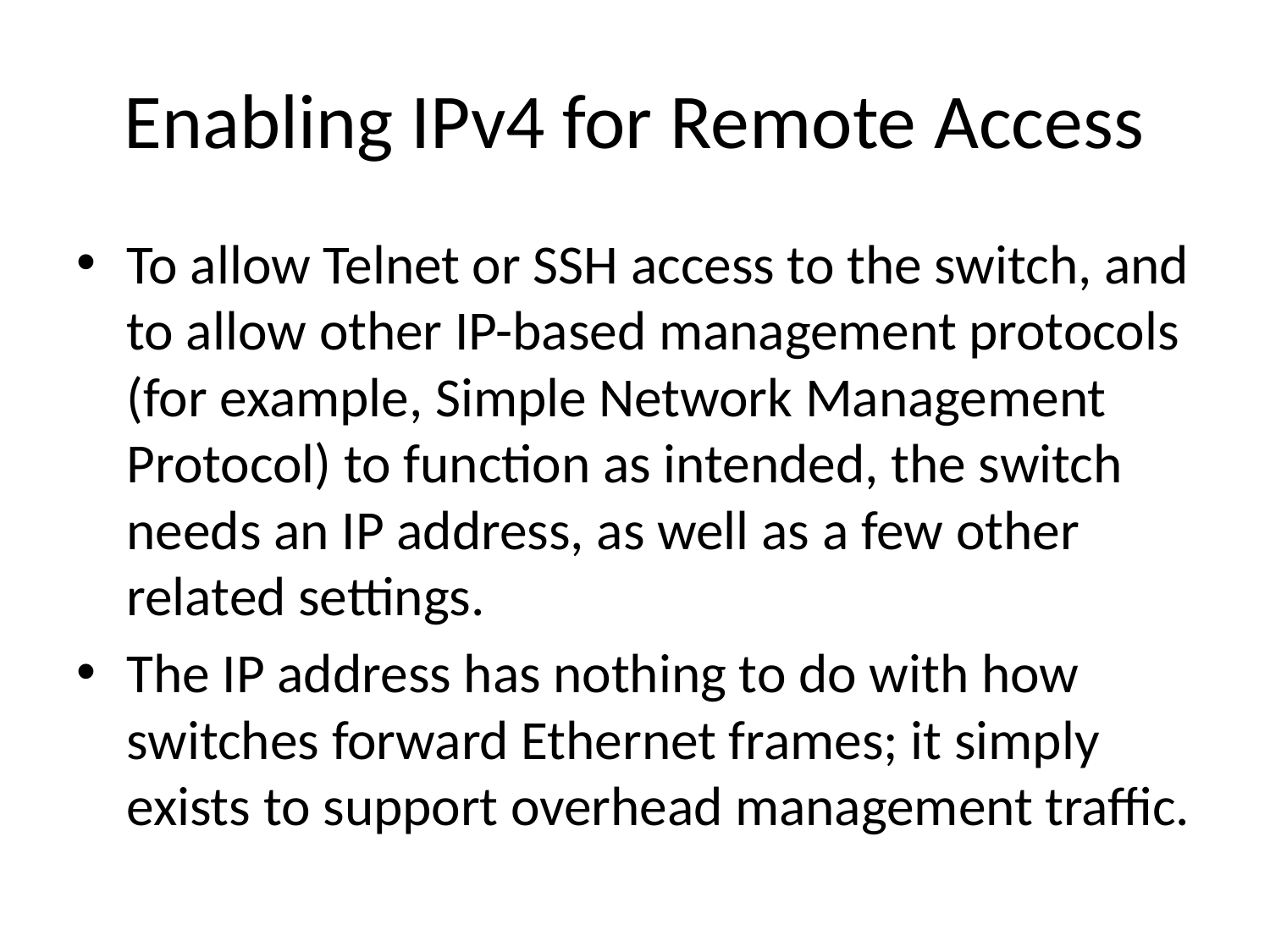

# Enabling IPv4 for Remote Access
To allow Telnet or SSH access to the switch, and to allow other IP-based management protocols (for example, Simple Network Management Protocol) to function as intended, the switch needs an IP address, as well as a few other related settings.
The IP address has nothing to do with how switches forward Ethernet frames; it simply exists to support overhead management traffic.